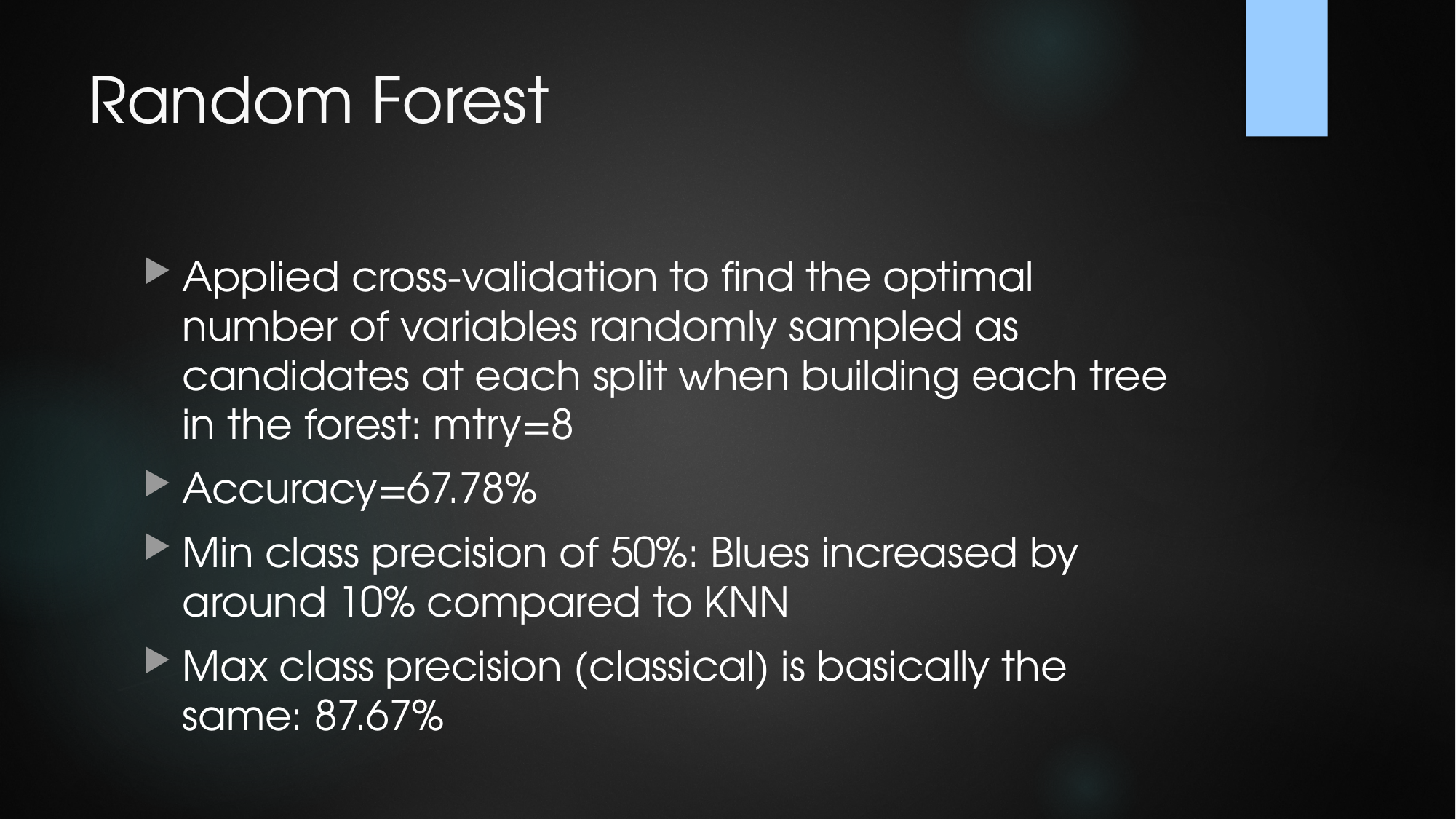

# Random Forest
Applied cross-validation to find the optimal number of variables randomly sampled as candidates at each split when building each tree in the forest: mtry=8
Accuracy=67.78%
Min class precision of 50%: Blues increased by around 10% compared to KNN
Max class precision (classical) is basically the same: 87.67%